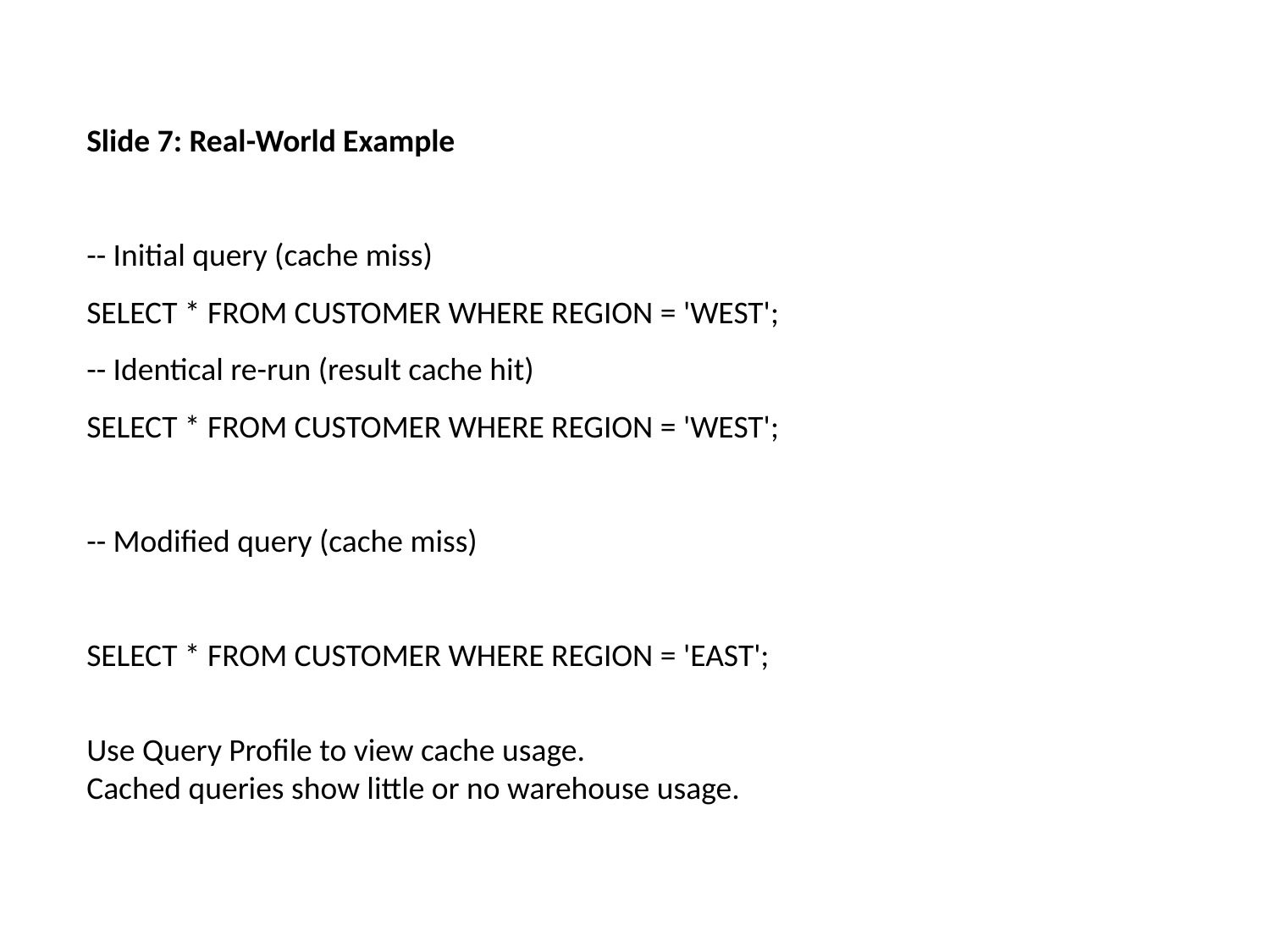

Slide 7: Real-World Example

-- Initial query (cache miss)
SELECT * FROM CUSTOMER WHERE REGION = 'WEST';
-- Identical re-run (result cache hit)
SELECT * FROM CUSTOMER WHERE REGION = 'WEST';

-- Modified query (cache miss)

SELECT * FROM CUSTOMER WHERE REGION = 'EAST';

Use Query Profile to view cache usage.
Cached queries show little or no warehouse usage.